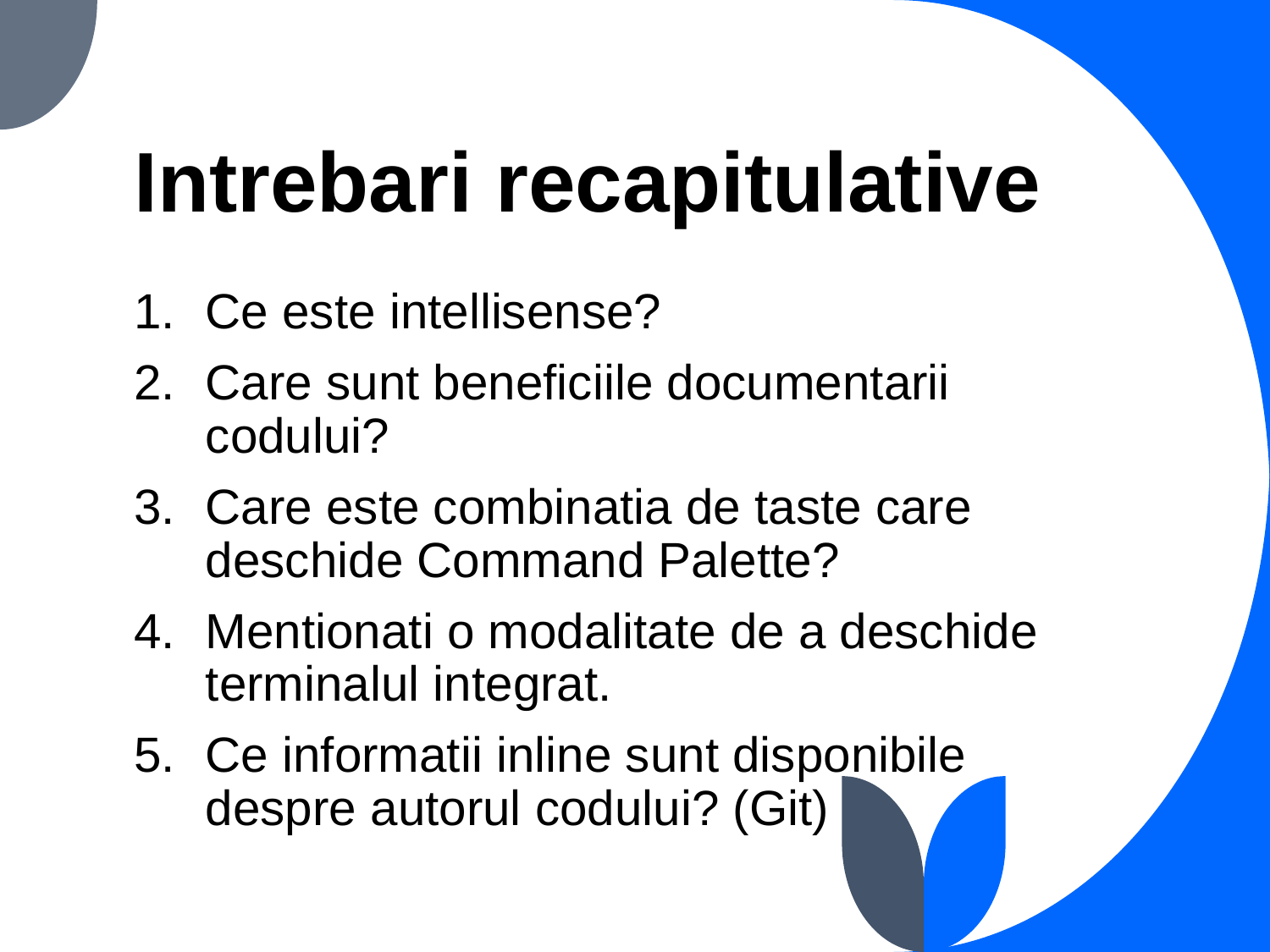

# Intrebari recapitulative
Ce este intellisense?
Care sunt beneficiile documentarii codului?
Care este combinatia de taste care deschide Command Palette?
Mentionati o modalitate de a deschide terminalul integrat.
Ce informatii inline sunt disponibile despre autorul codului? (Git)